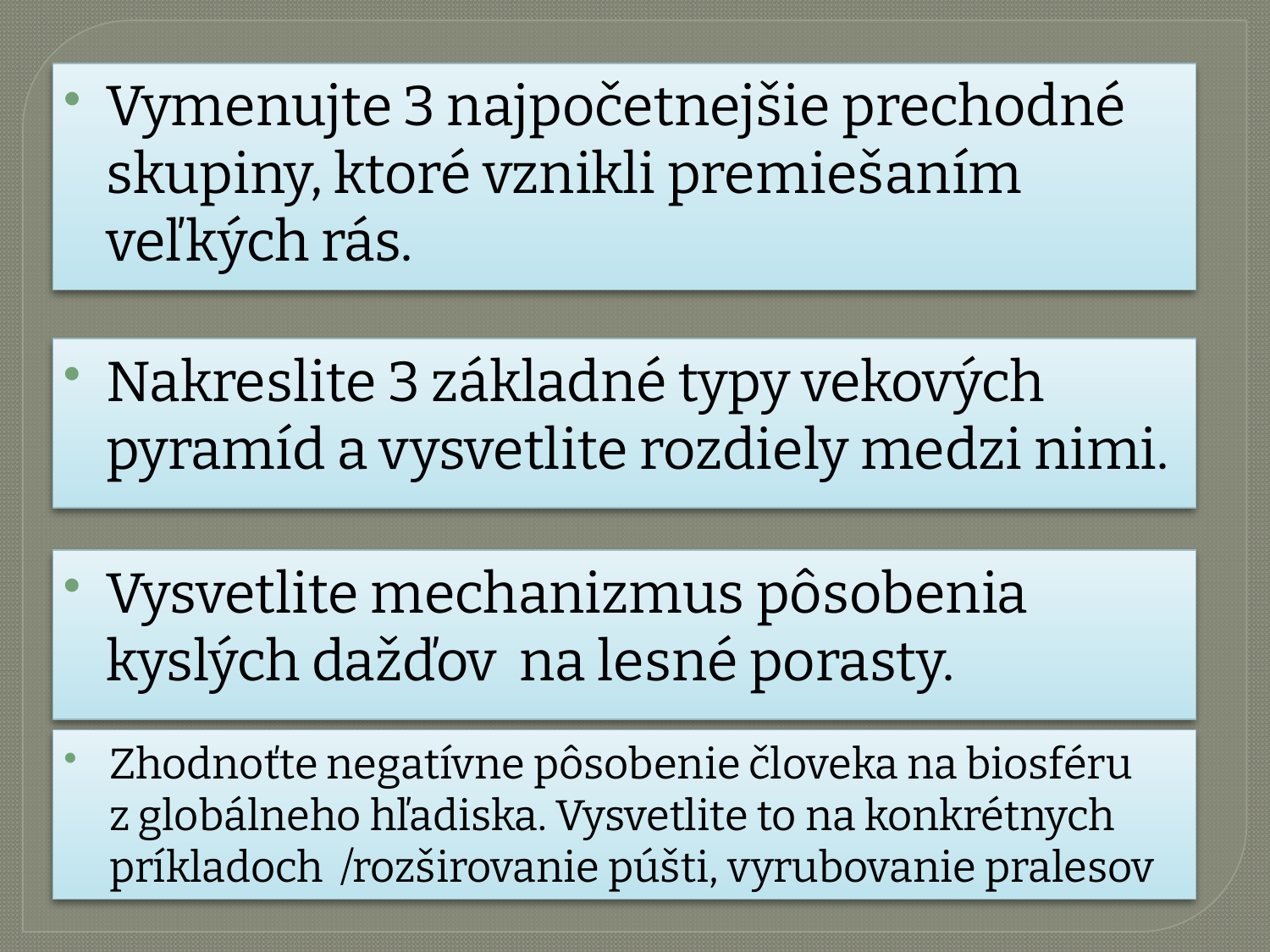

#
Vymenujte 3 najpočetnejšie prechodné skupiny, ktoré vznikli premiešaním veľkých rás.

Nakreslite 3 základné typy vekových pyramíd a vysvetlite rozdiely medzi nimi.
Vysvetlite mechanizmus pôsobenia  kyslých dažďov  na lesné porasty.

Zhodnoťte negatívne pôsobenie človeka na biosféru z globálneho hľadiska. Vysvetlite to na konkrétnych príkladoch  /rozširovanie púšti, vyrubovanie pralesov